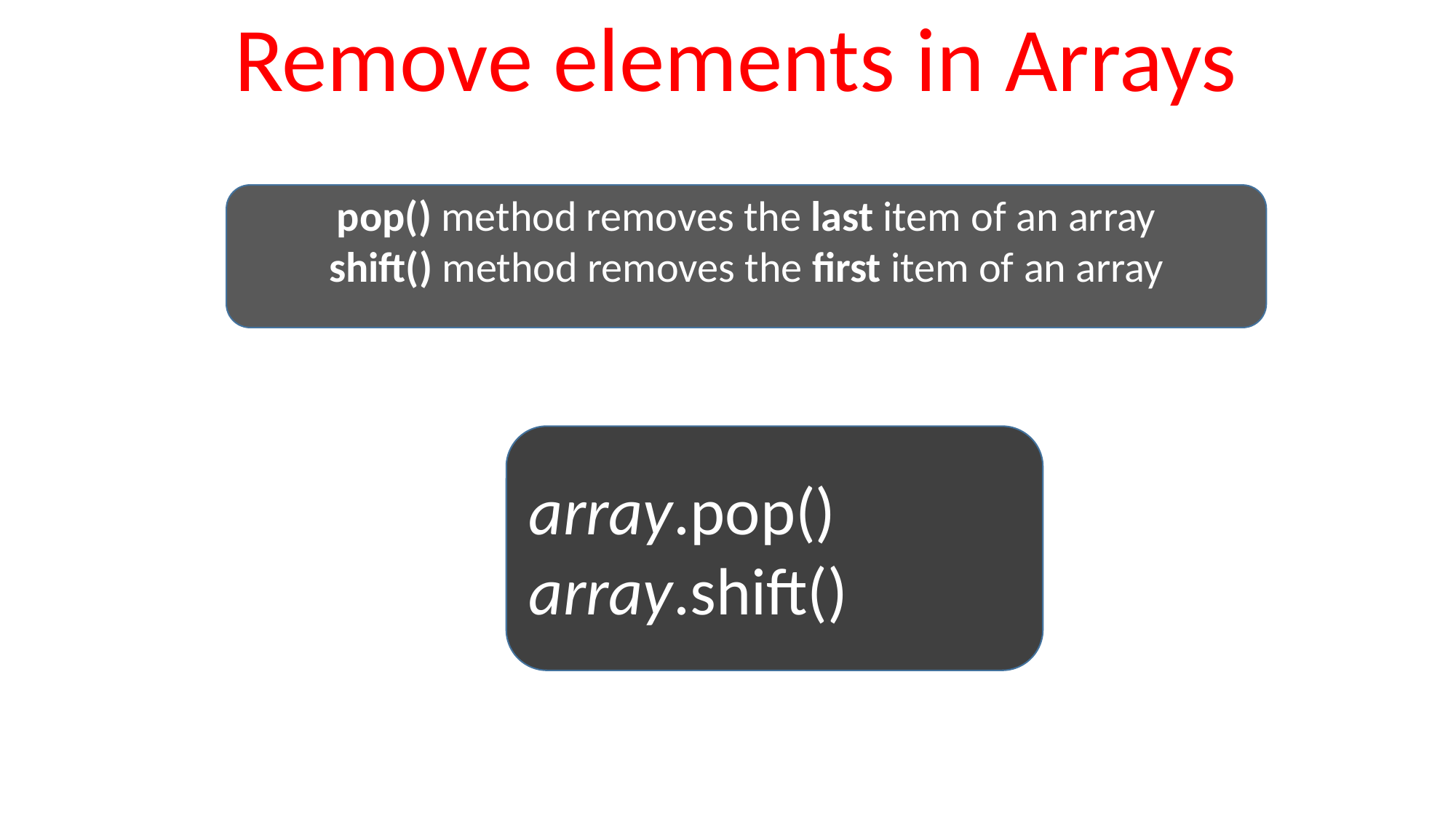

Remove elements in Arrays
pop() method removes the last item of an array
shift() method removes the first item of an array

array.pop()
array.shift()